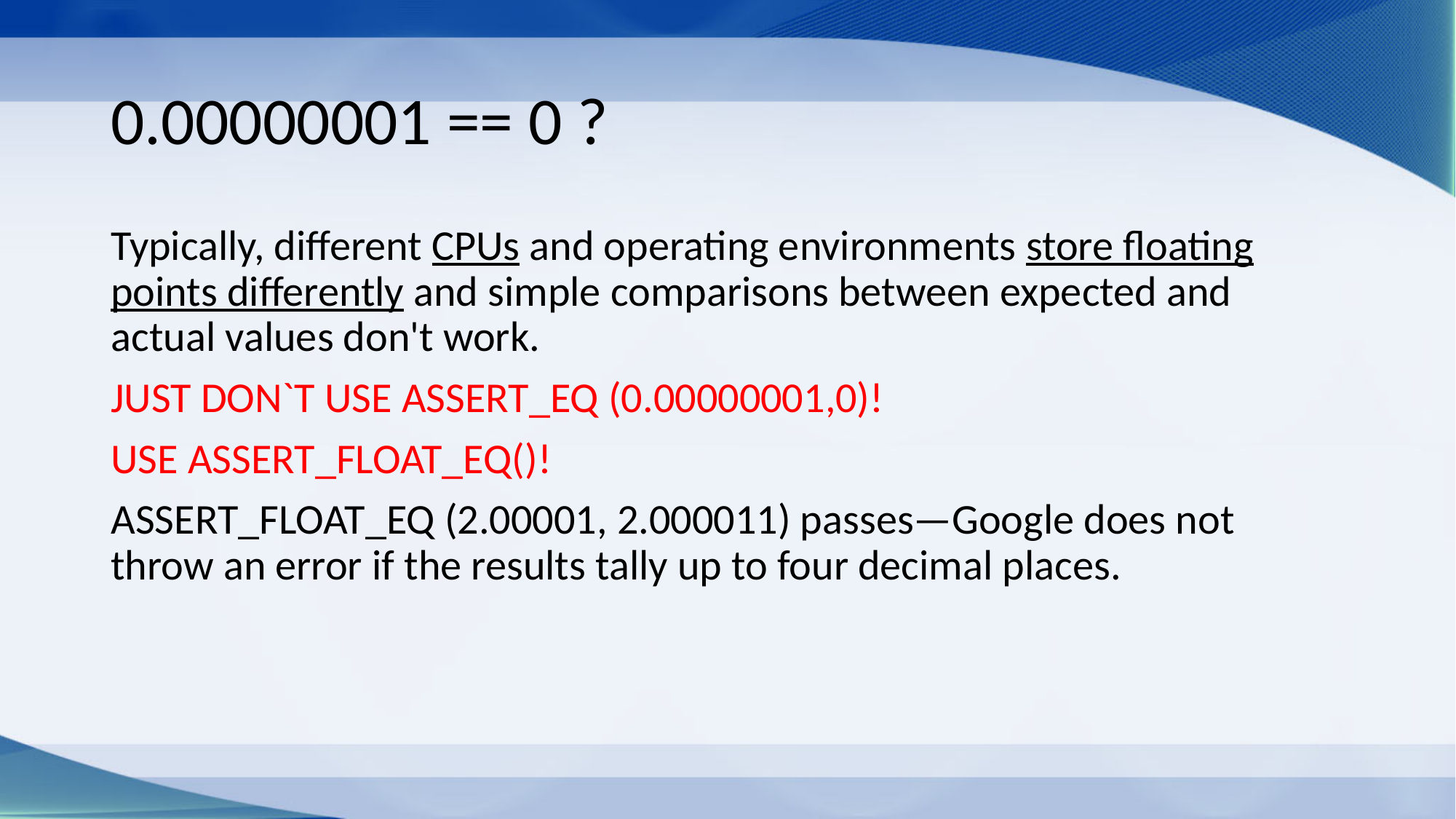

# 0.00000001 == 0 ?
Typically, different CPUs and operating environments store floating points differently and simple comparisons between expected and actual values don't work.
JUST DON`T USE ASSERT_EQ (0.00000001,0)!
USE ASSERT_FLOAT_EQ()!
ASSERT_FLOAT_EQ (2.00001, 2.000011) passes—Google does not throw an error if the results tally up to four decimal places.